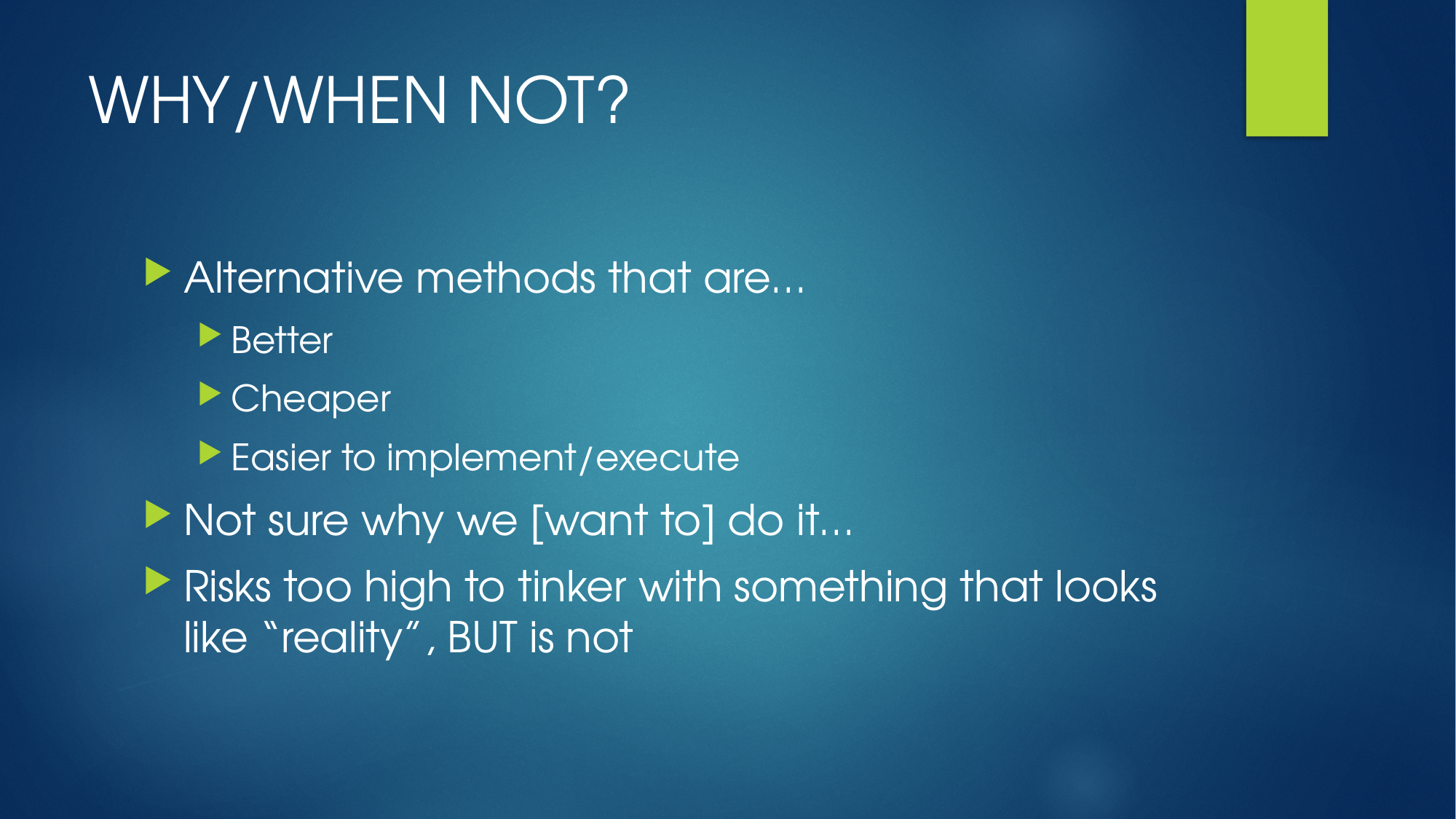

# WHY/WHEN NOT?
Alternative methods that are…
Better
Cheaper
Easier to implement/execute
Not sure why we [want to] do it…
Risks too high to tinker with something that looks like “reality”, BUT is not